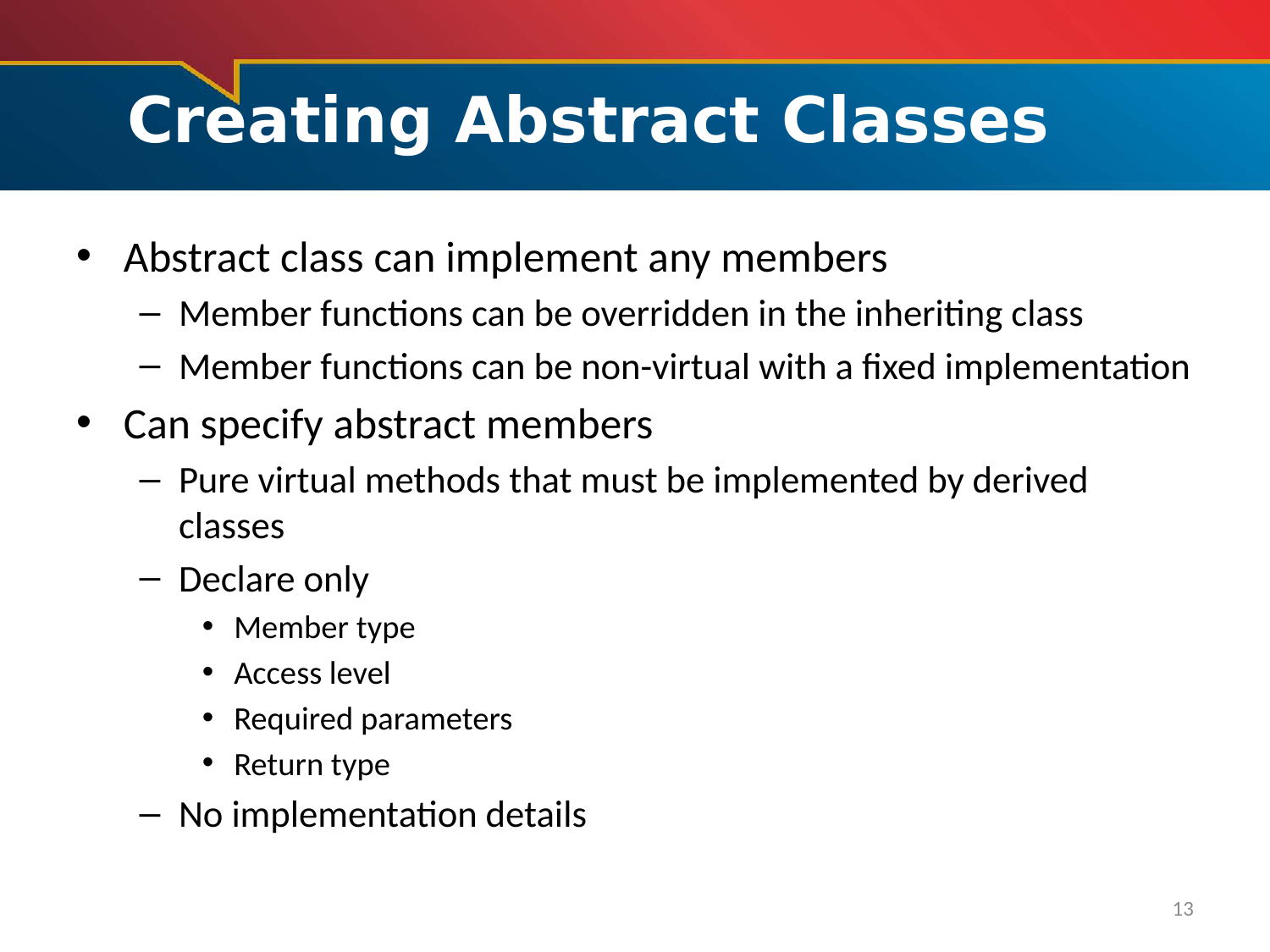

# Creating Abstract Classes
Abstract class can implement any members
Member functions can be overridden in the inheriting class
Member functions can be non-virtual with a fixed implementation
Can specify abstract members
Pure virtual methods that must be implemented by derived classes
Declare only
Member type
Access level
Required parameters
Return type
No implementation details
13